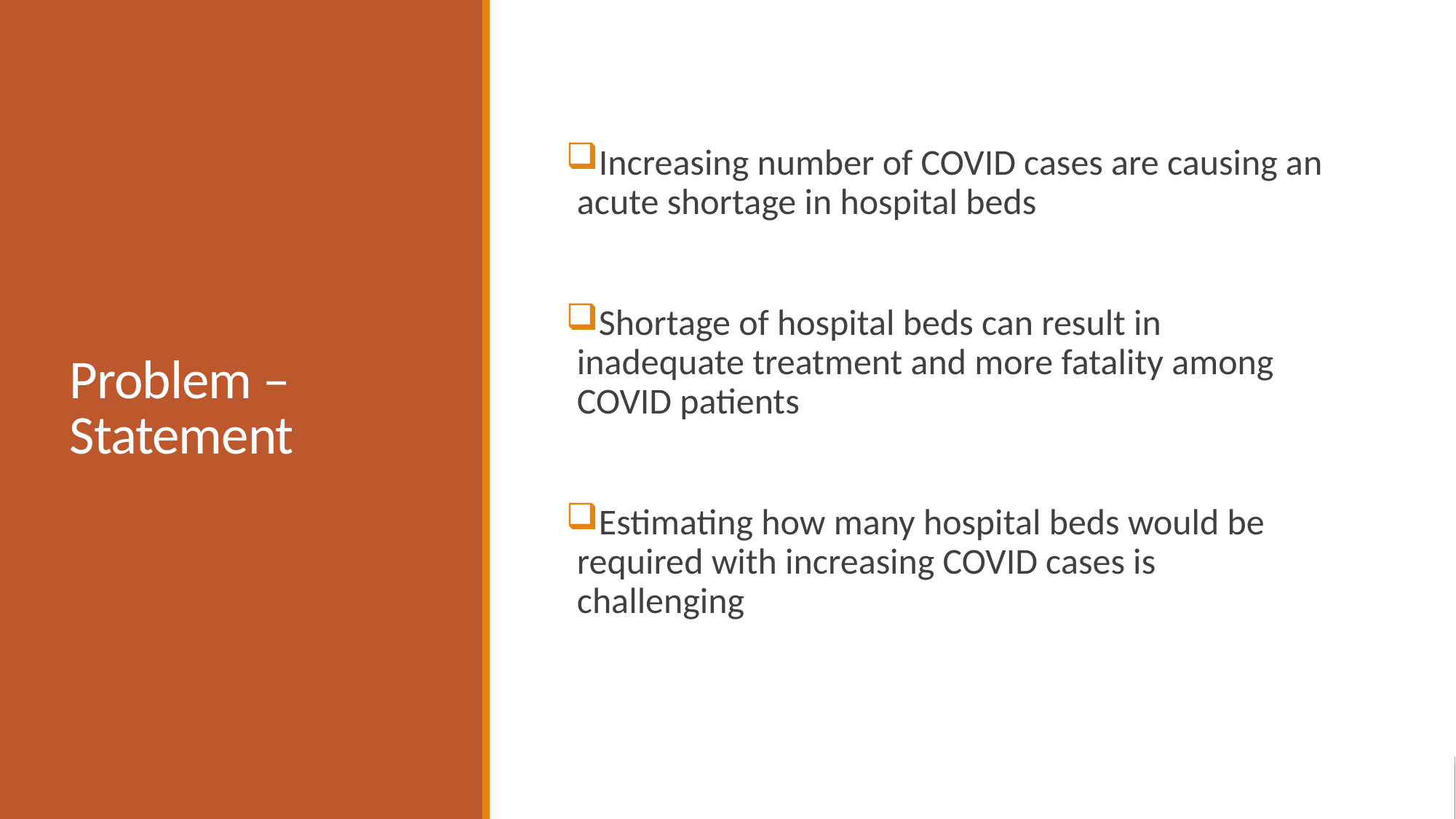

# Problem – Statement
Increasing number of COVID cases are causing an acute shortage in hospital beds

Shortage of hospital beds can result in inadequate treatment and more fatality among COVID patients

Estimating how many hospital beds would be required with increasing COVID cases is challenging